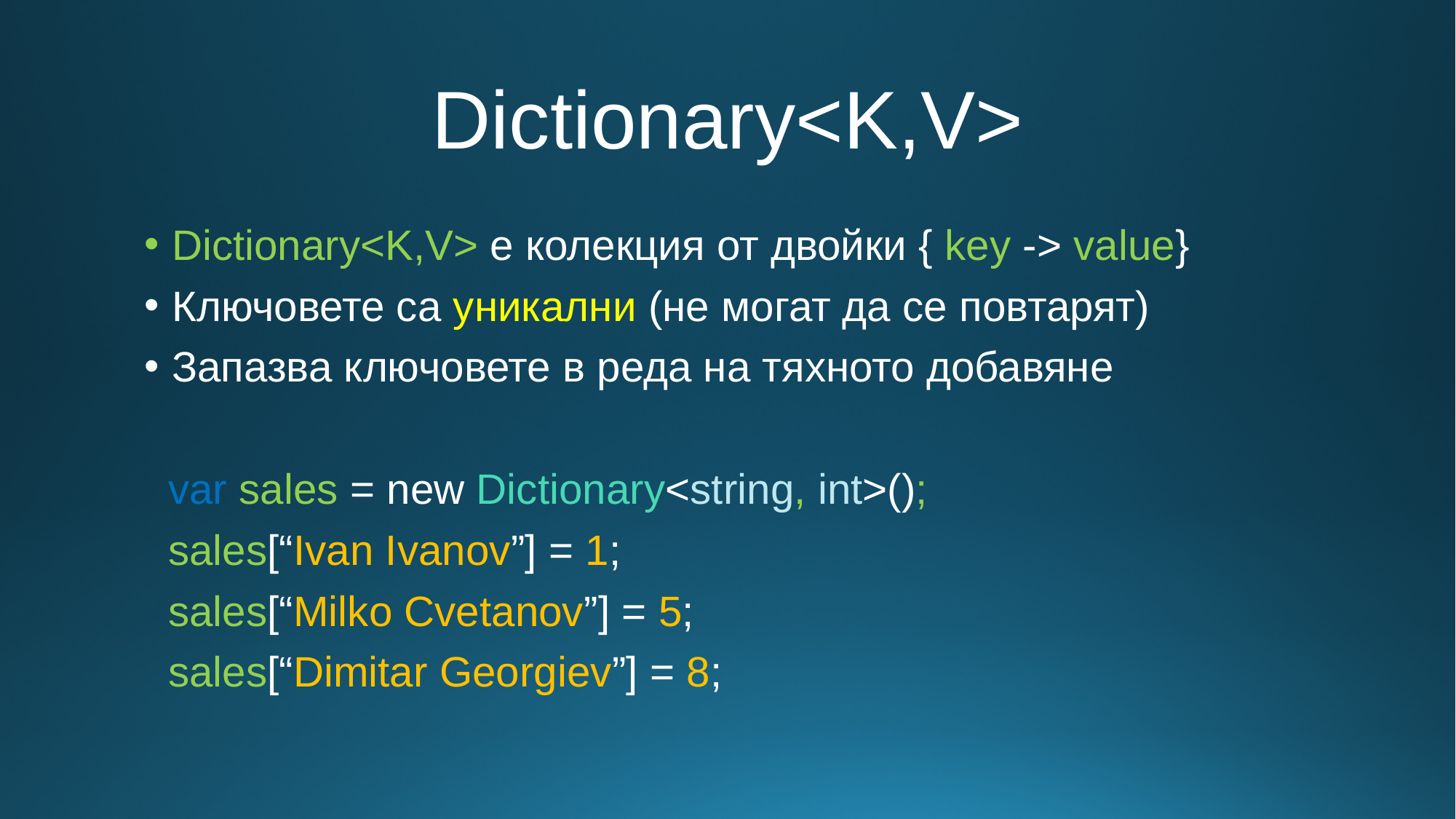

# Dictionary<K,V>
Dictionary<K,V> е колекция от двойки { key -> value}
Ключовете са уникални (не могат да се повтарят)
Запазва ключовете в реда на тяхното добавяне

  var sales = new Dictionary<string, int>();
  sales[“Ivan Ivanov”] = 1;
  sales[“Milko Cvetanov”] = 5;
  sales[“Dimitar Georgiev”] = 8;